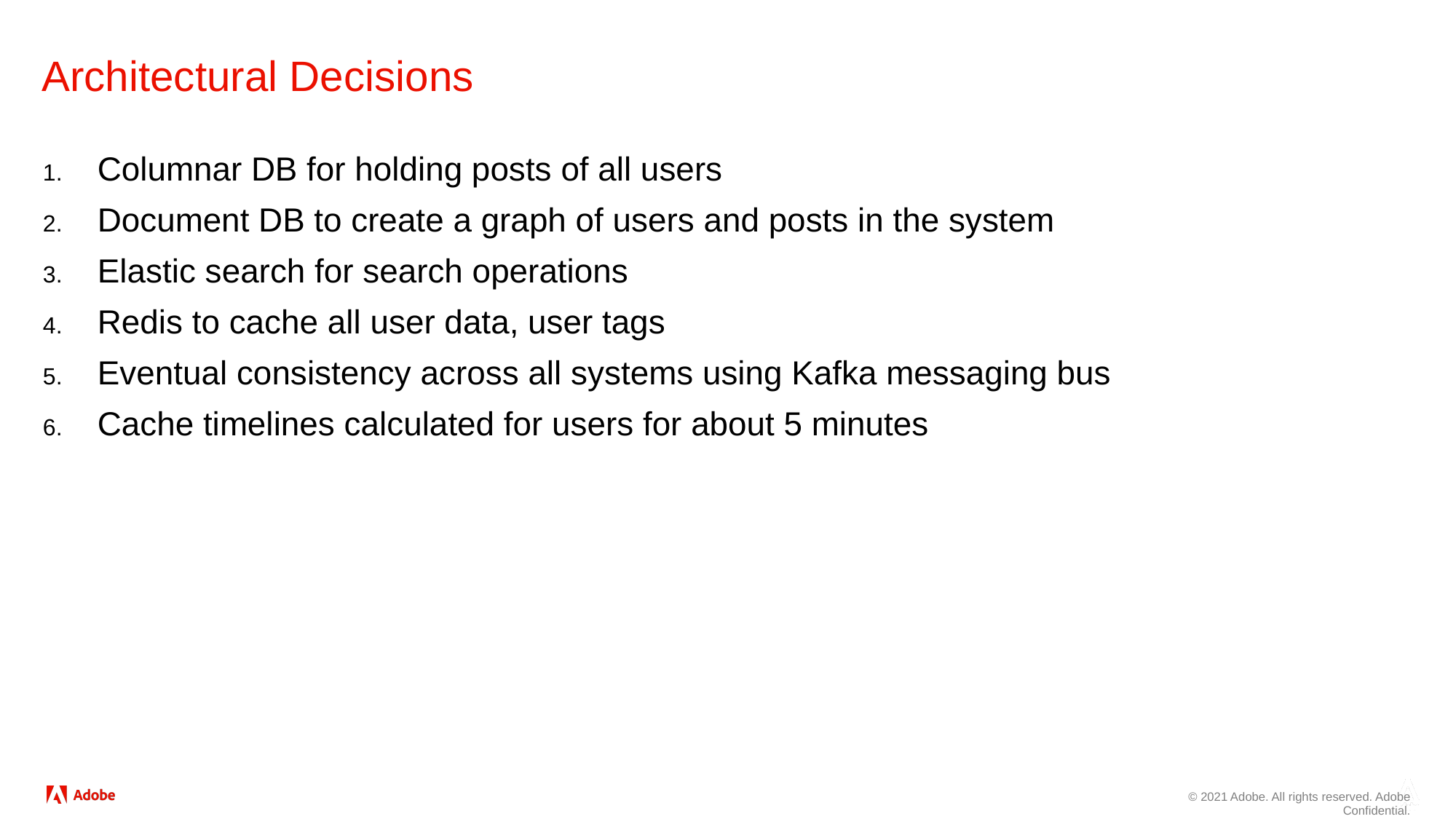

# Architectural Decisions
Columnar DB for holding posts of all users
Document DB to create a graph of users and posts in the system
Elastic search for search operations
Redis to cache all user data, user tags
Eventual consistency across all systems using Kafka messaging bus
Cache timelines calculated for users for about 5 minutes